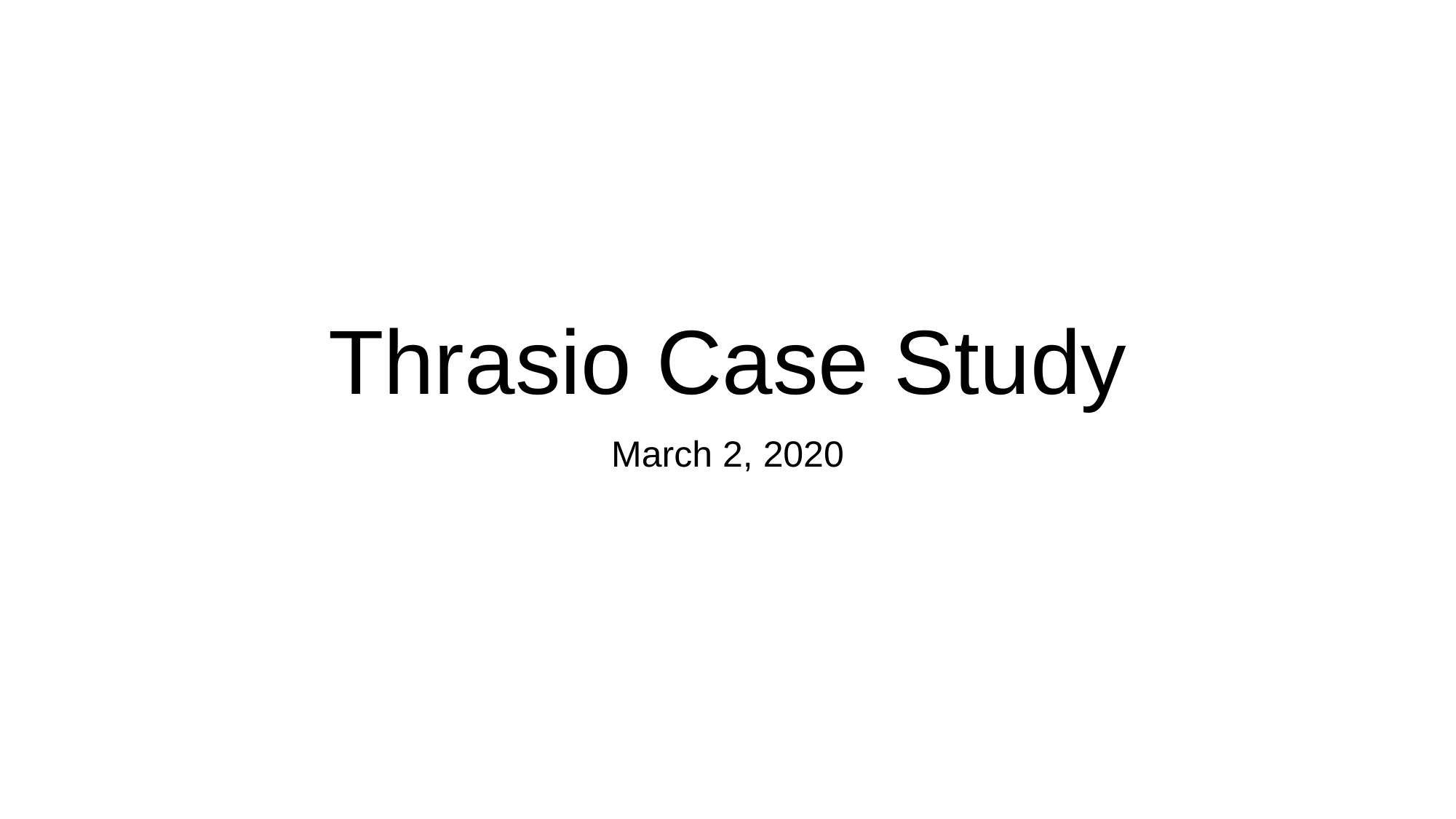

# Thrasio Case Study
March 2, 2020